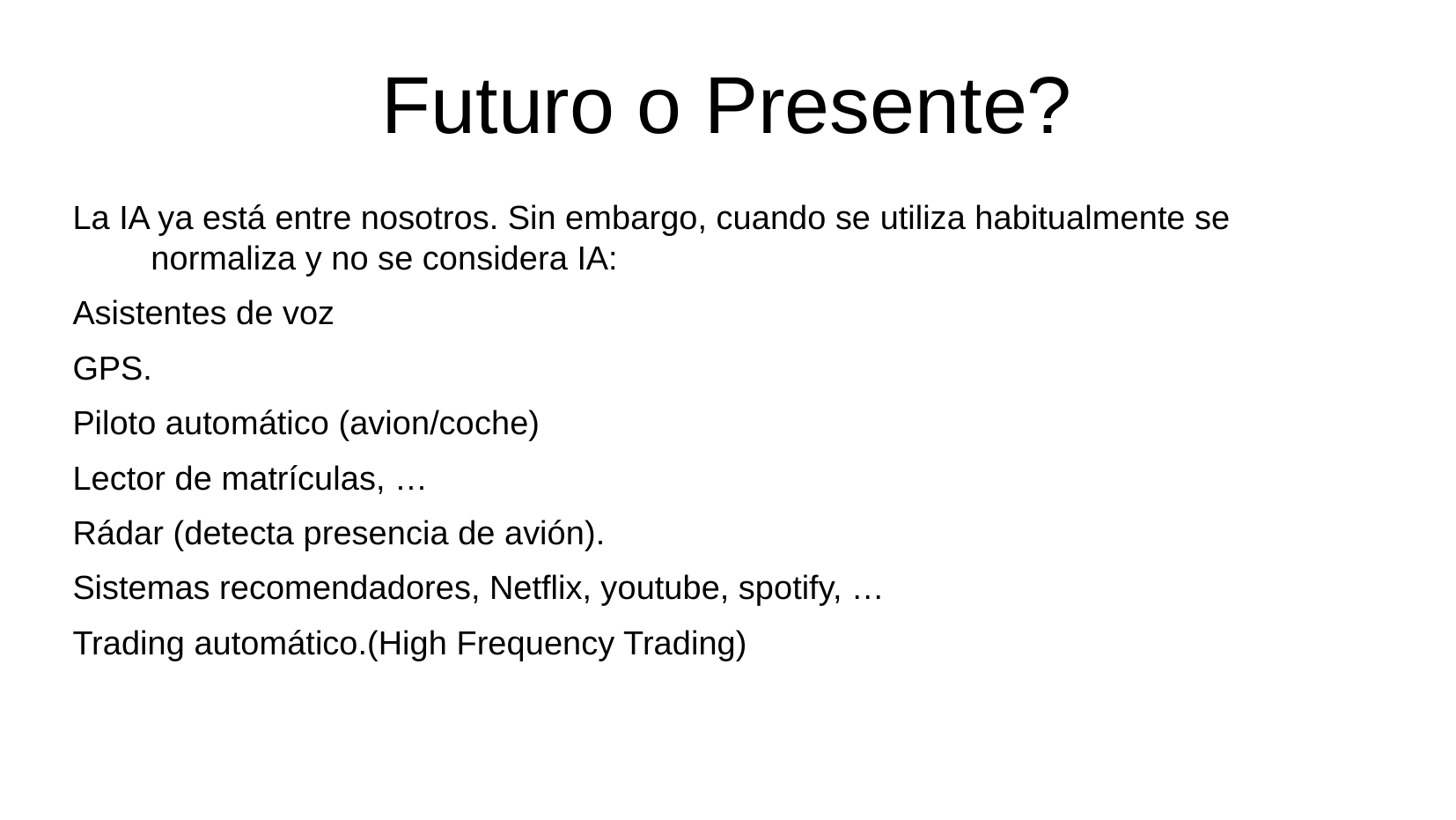

Futuro o Presente?
La IA ya está entre nosotros. Sin embargo, cuando se utiliza habitualmente se normaliza y no se considera IA:
Asistentes de voz
GPS.
Piloto automático (avion/coche)
Lector de matrículas, …
Rádar (detecta presencia de avión).
Sistemas recomendadores, Netflix, youtube, spotify, …
Trading automático.(High Frequency Trading)